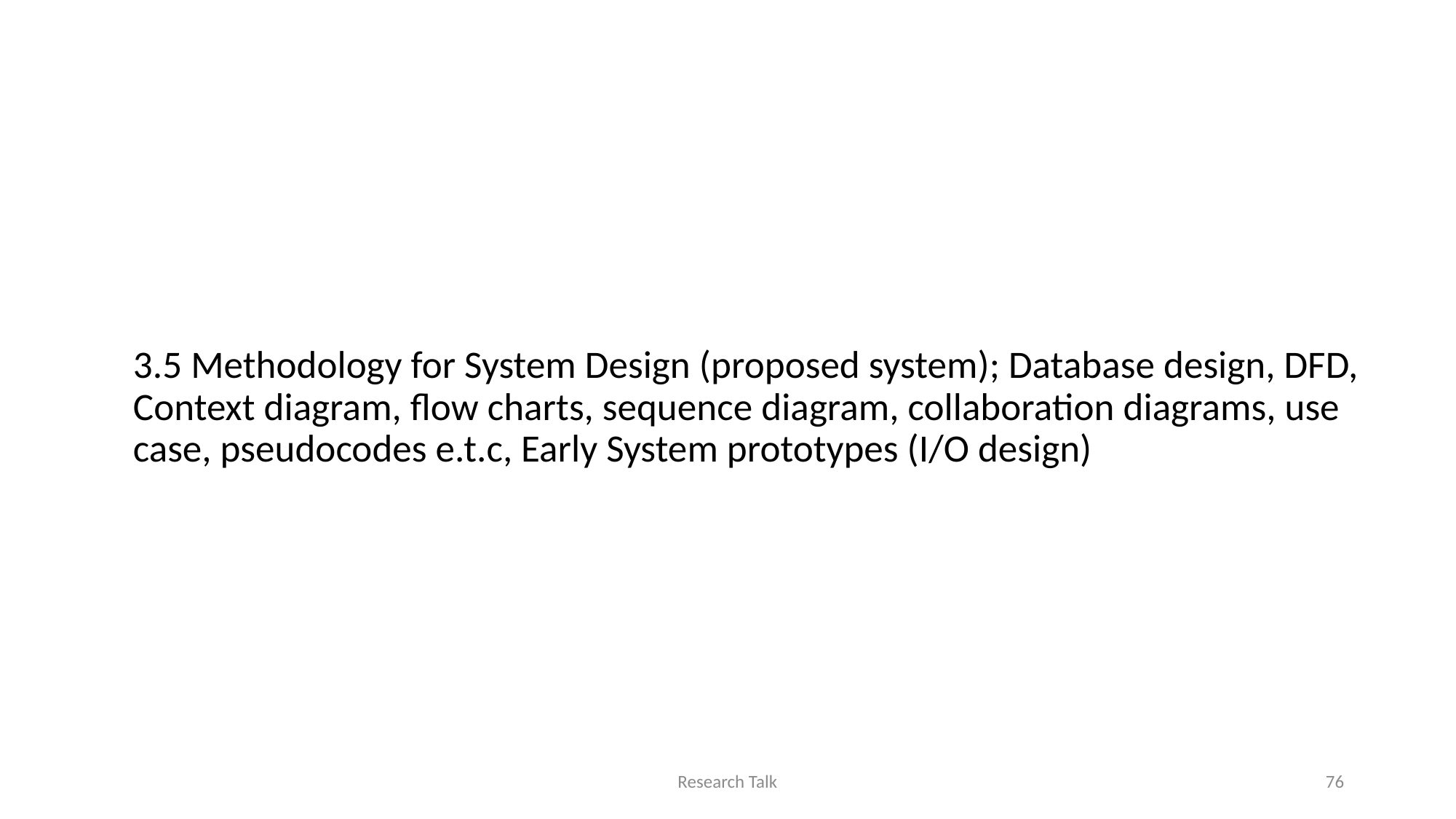

# 3.5 Methodology for System Design (proposed system); Database design, DFD, Context diagram, flow charts, sequence diagram, collaboration diagrams, use case, pseudocodes e.t.c, Early System prototypes (I/O design)
Research Talk
76